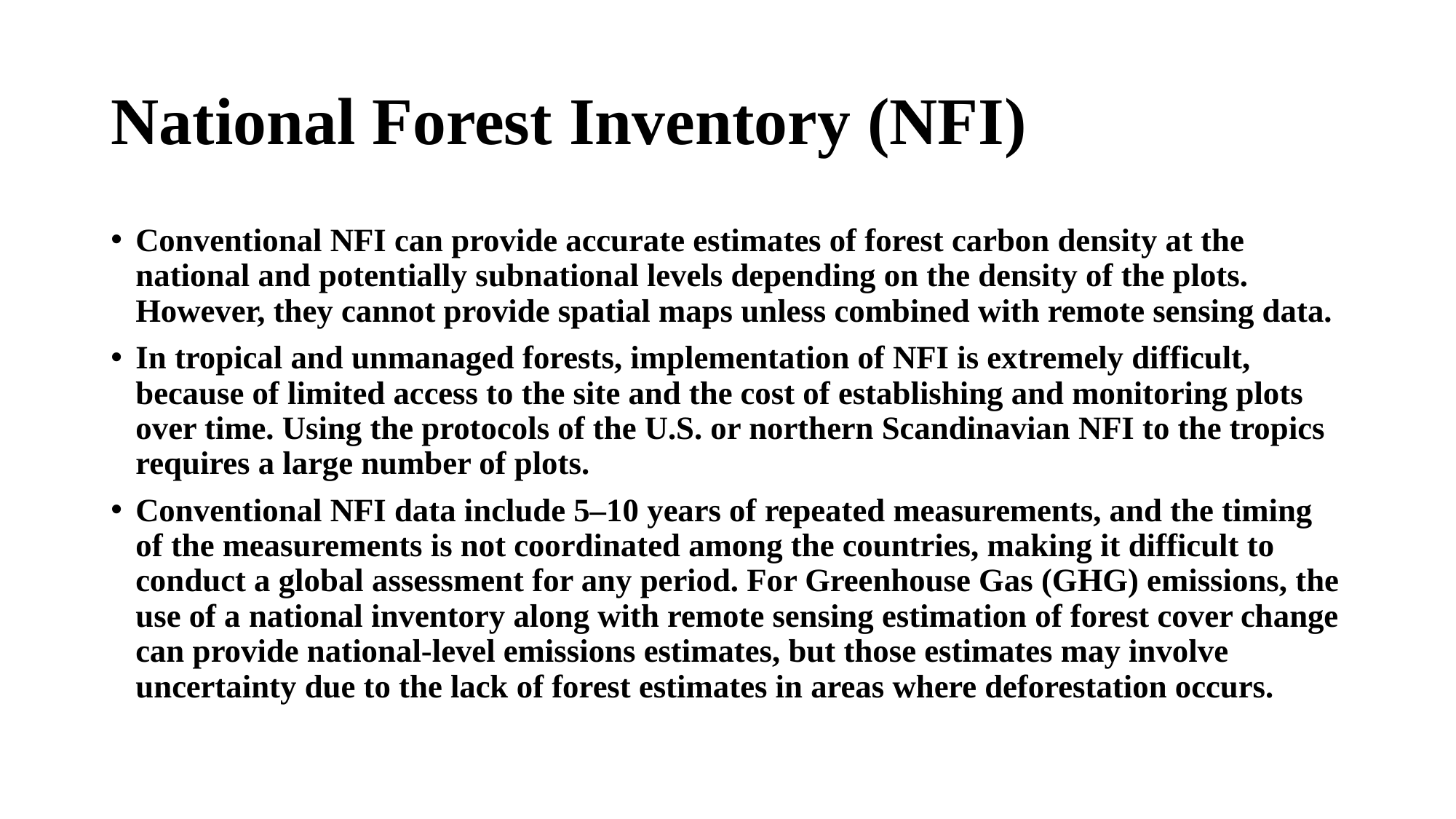

# National Forest Inventory (NFI)
Conventional NFI can provide accurate estimates of forest carbon density at the national and potentially subnational levels depending on the density of the plots. However, they cannot provide spatial maps unless combined with remote sensing data.
In tropical and unmanaged forests, implementation of NFI is extremely difficult, because of limited access to the site and the cost of establishing and monitoring plots over time. Using the protocols of the U.S. or northern Scandinavian NFI to the tropics requires a large number of plots.
Conventional NFI data include 5–10 years of repeated measurements, and the timing of the measurements is not coordinated among the countries, making it difficult to conduct a global assessment for any period. For Greenhouse Gas (GHG) emissions, the use of a national inventory along with remote sensing estimation of forest cover change can provide national-level emissions estimates, but those estimates may involve uncertainty due to the lack of forest estimates in areas where deforestation occurs.